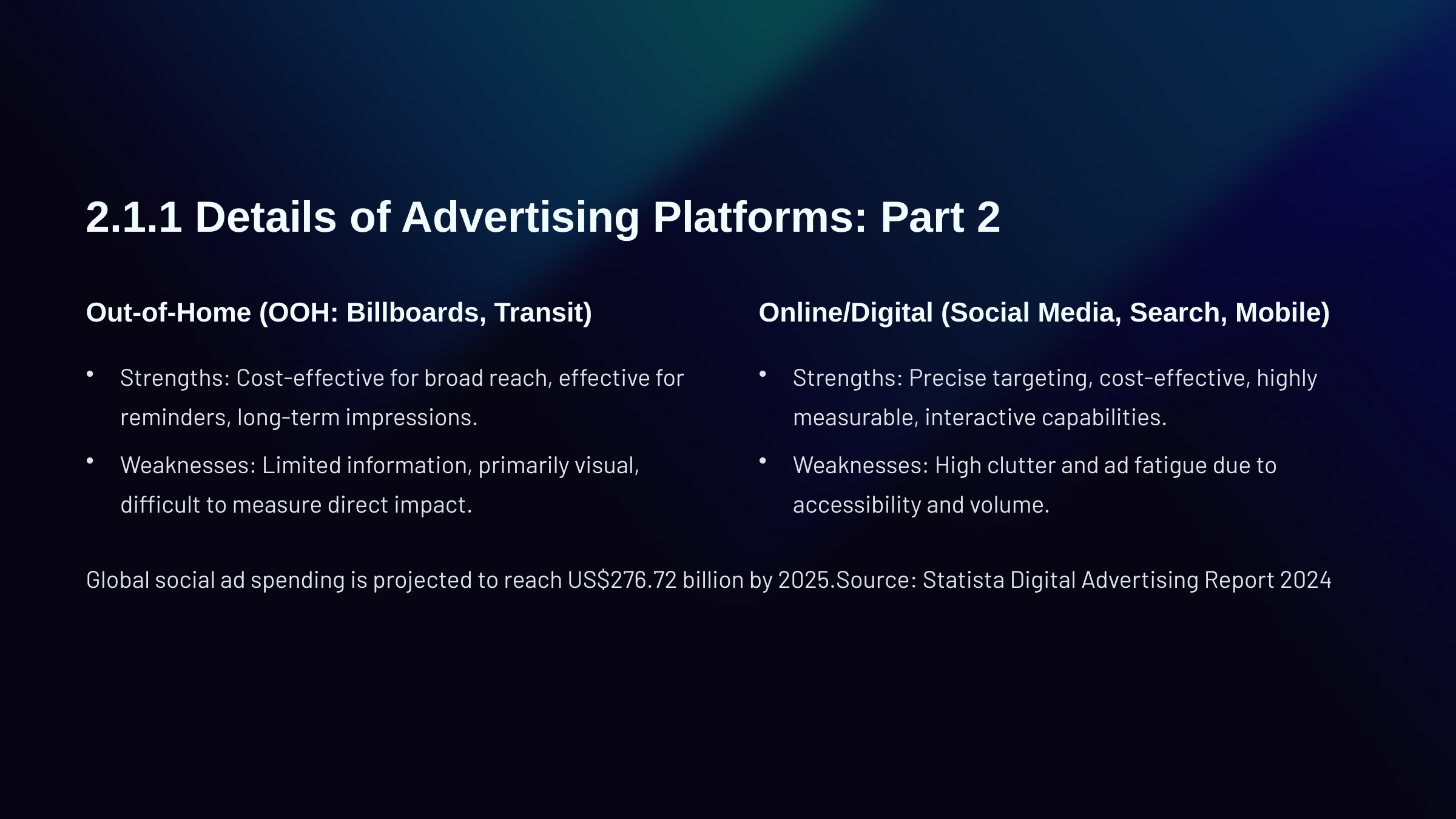

2.1.1 Details of Advertising Platforms: Part 2
Out-of-Home (OOH: Billboards, Transit)
Online/Digital (Social Media, Search, Mobile)
Strengths: Cost-effective for broad reach, effective for reminders, long-term impressions.
Strengths: Precise targeting, cost-effective, highly measurable, interactive capabilities.
Weaknesses: Limited information, primarily visual, difficult to measure direct impact.
Weaknesses: High clutter and ad fatigue due to accessibility and volume.
Global social ad spending is projected to reach US$276.72 billion by 2025.Source: Statista Digital Advertising Report 2024